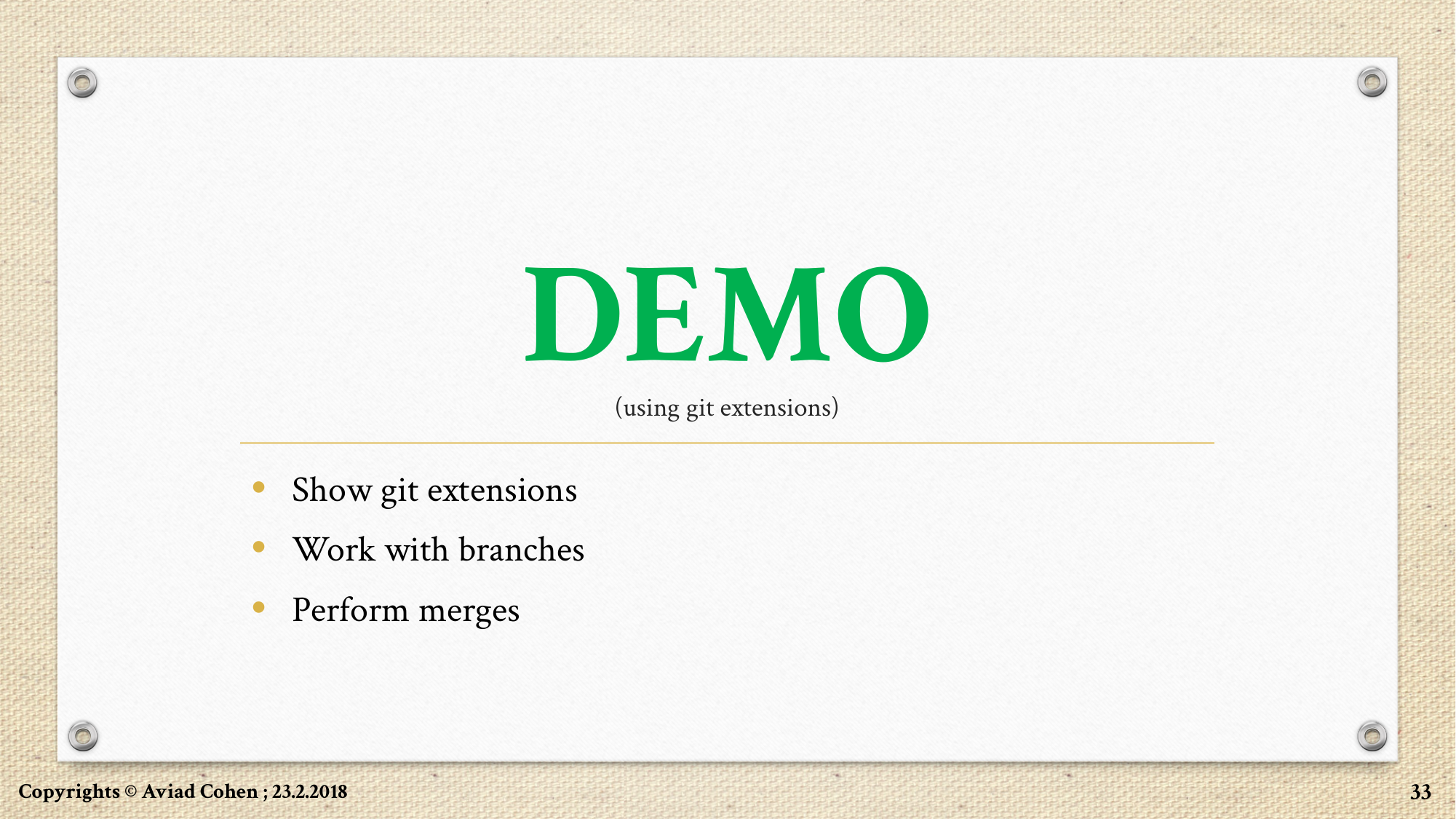

# DEMO (using git extensions)
Show git extensions
Work with branches
Perform merges
Copyrights © Aviad Cohen ; 23.2.2018
33